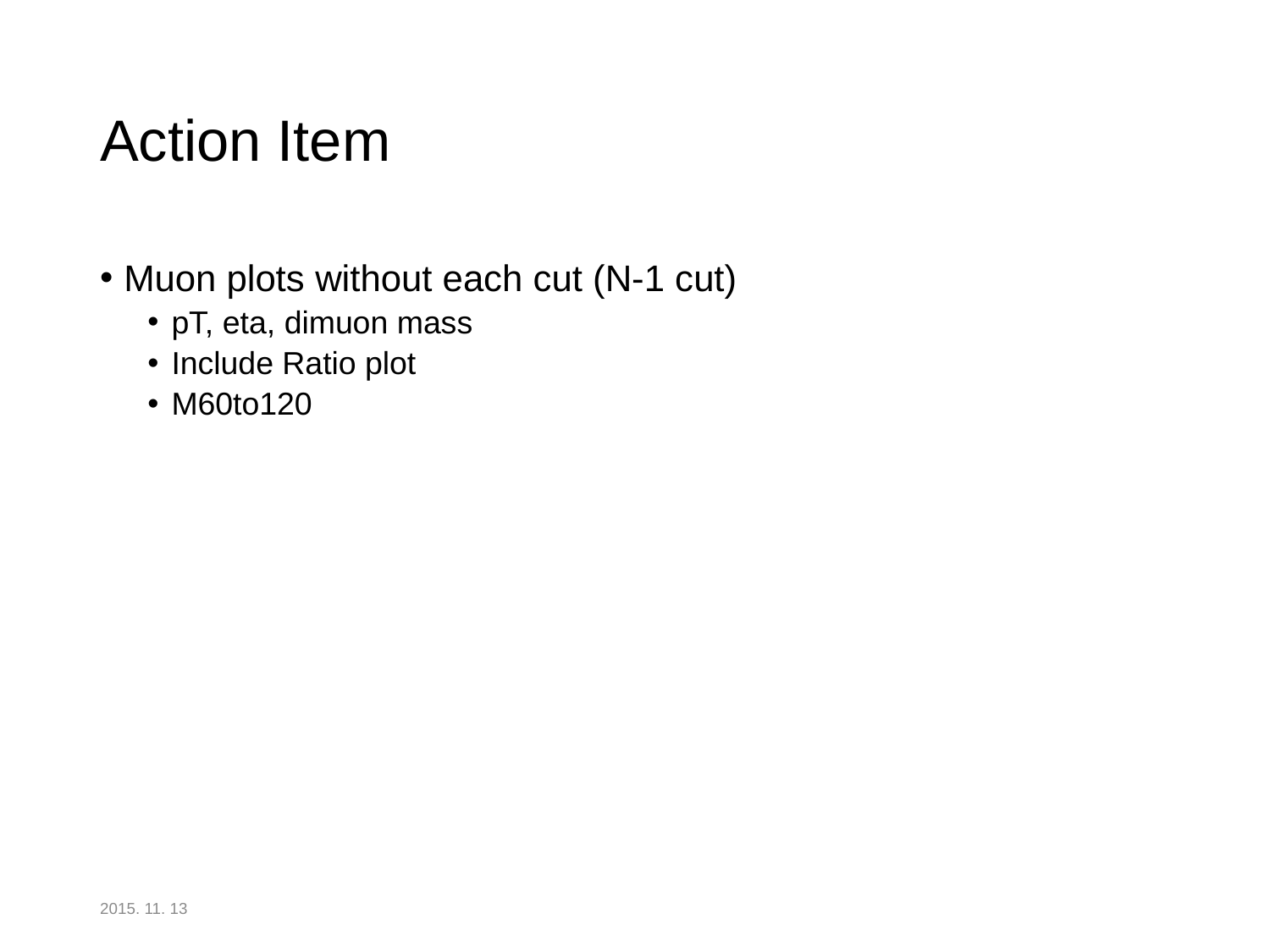

# Action Item
Muon plots without each cut (N-1 cut)
pT, eta, dimuon mass
Include Ratio plot
M60to120

2015. 11. 13